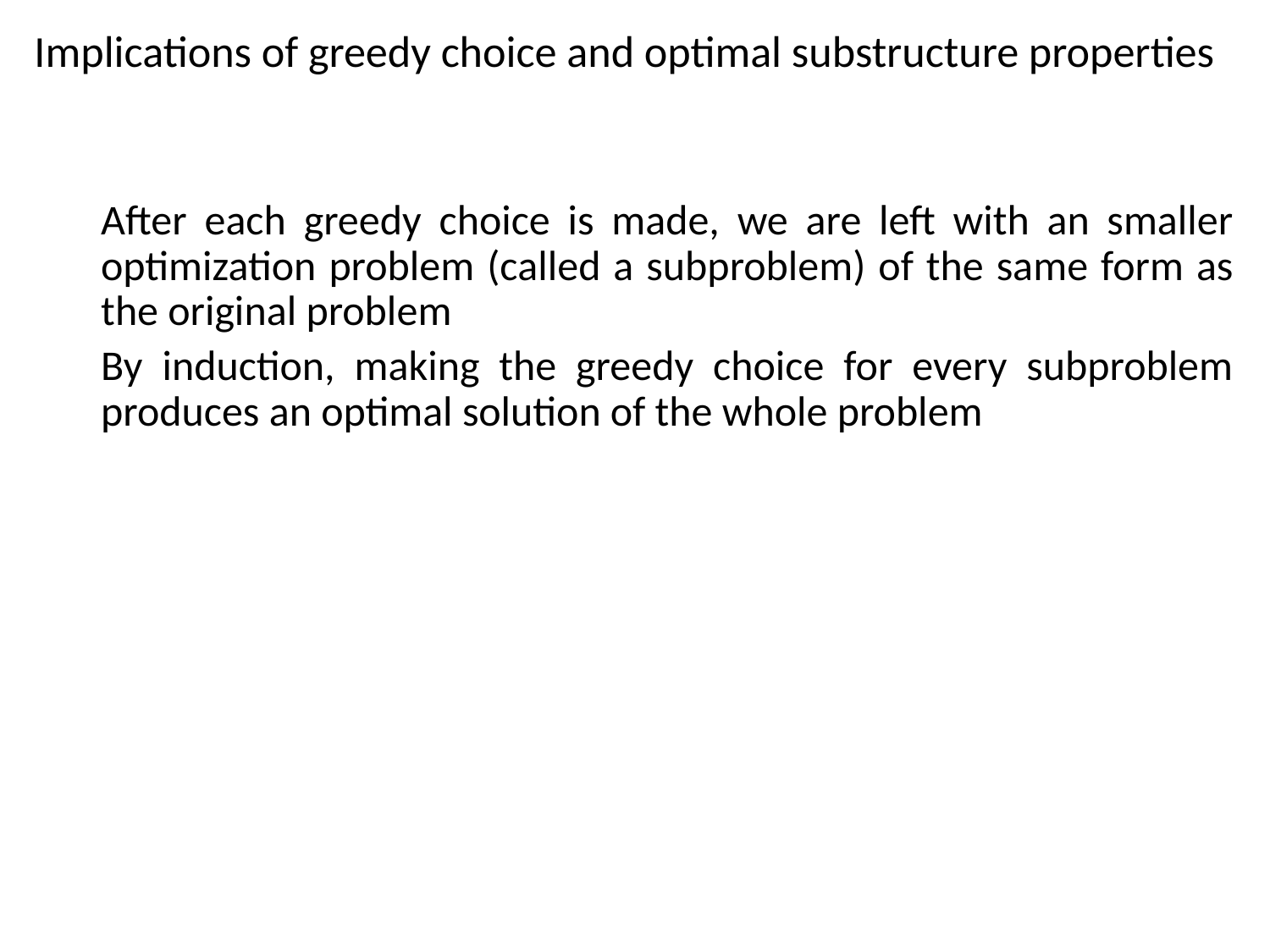

# Implications of greedy choice and optimal substructure properties
After each greedy choice is made, we are left with an smaller optimization problem (called a subproblem) of the same form as the original problem
By induction, making the greedy choice for every subproblem produces an optimal solution of the whole problem